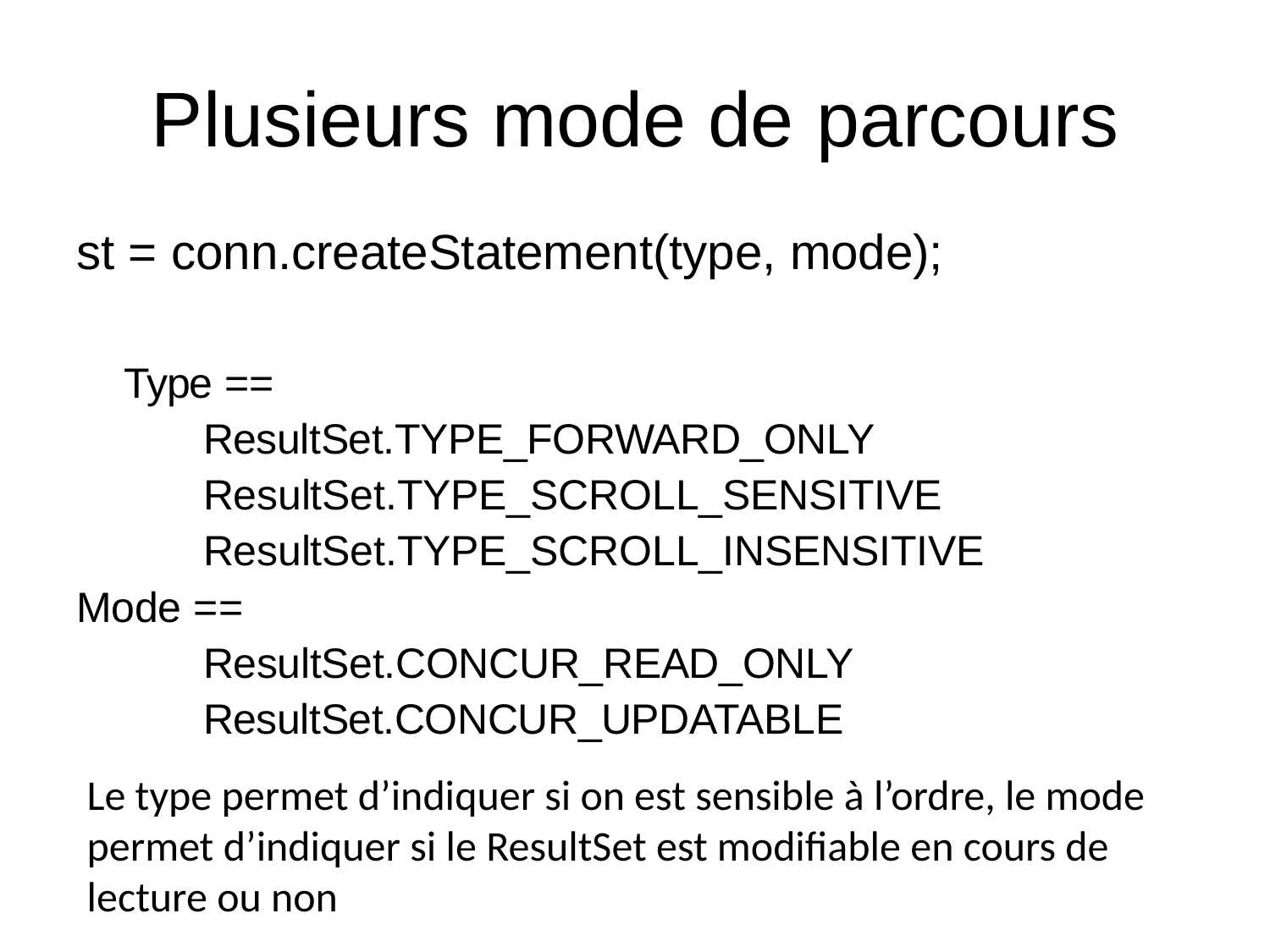

# Plusieurs mode de parcours
st = conn.createStatement(type, mode);

Type ==
ResultSet.TYPE_FORWARD_ONLY  ResultSet.TYPE_SCROLL_SENSITIVE  ResultSet.TYPE_SCROLL_INSENSITIVE
Mode ==
ResultSet.CONCUR_READ_ONLY  ResultSet.CONCUR_UPDATABLE
Le type permet d’indiquer si on est sensible à l’ordre, le mode permet d’indiquer si le ResultSet est modifiable en cours de lecture ou non